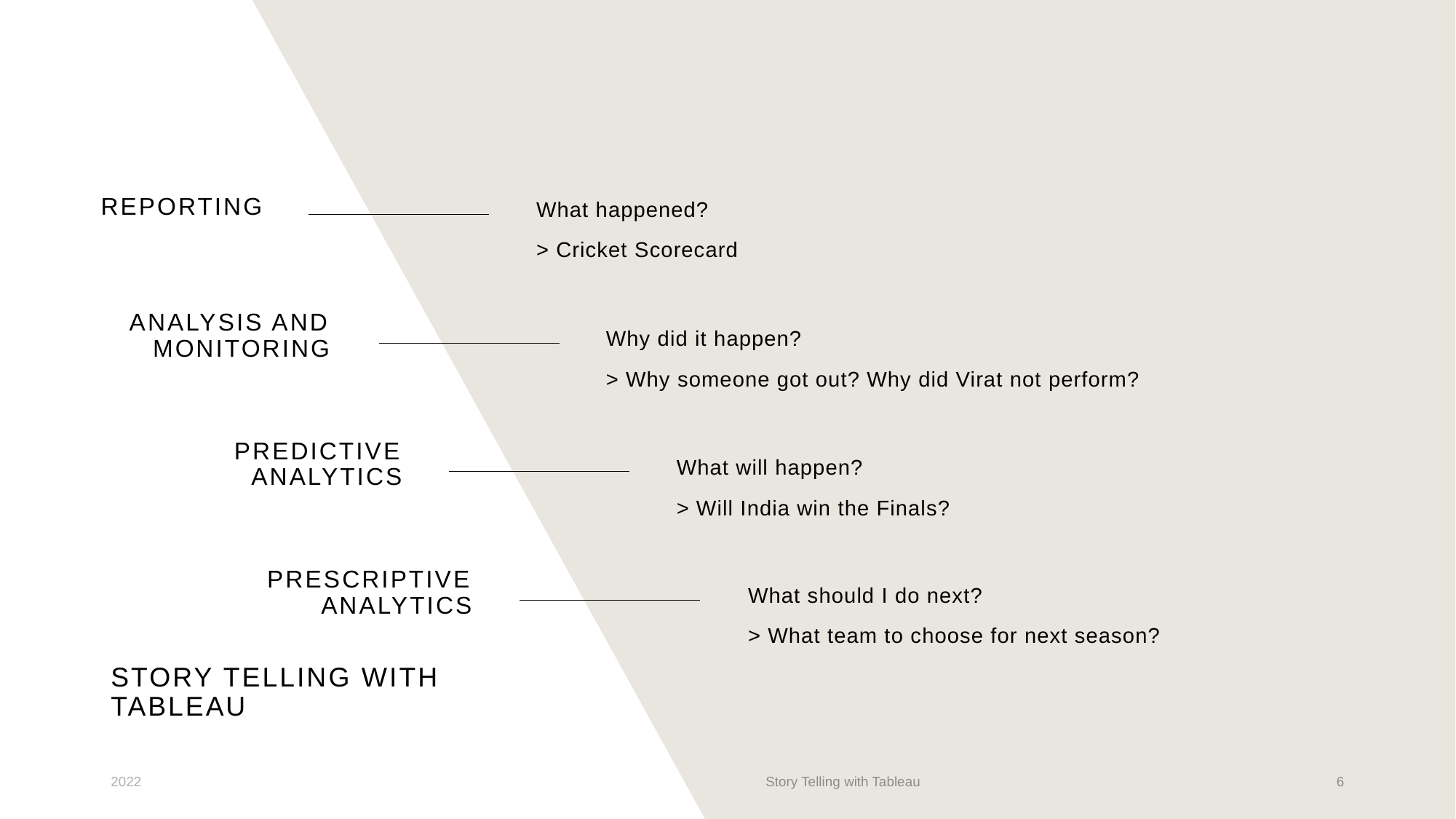

REPORTING
What happened?
> Cricket Scorecard

Analysis and monitoring
Why did it happen?
> Why someone got out? Why did Virat not perform?
Predictive analytics
What will happen?
> Will India win the Finals?
Prescriptive analytics
What should I do next?
> What team to choose for next season?
# Story Telling with Tableau
2022
Story Telling with Tableau
6